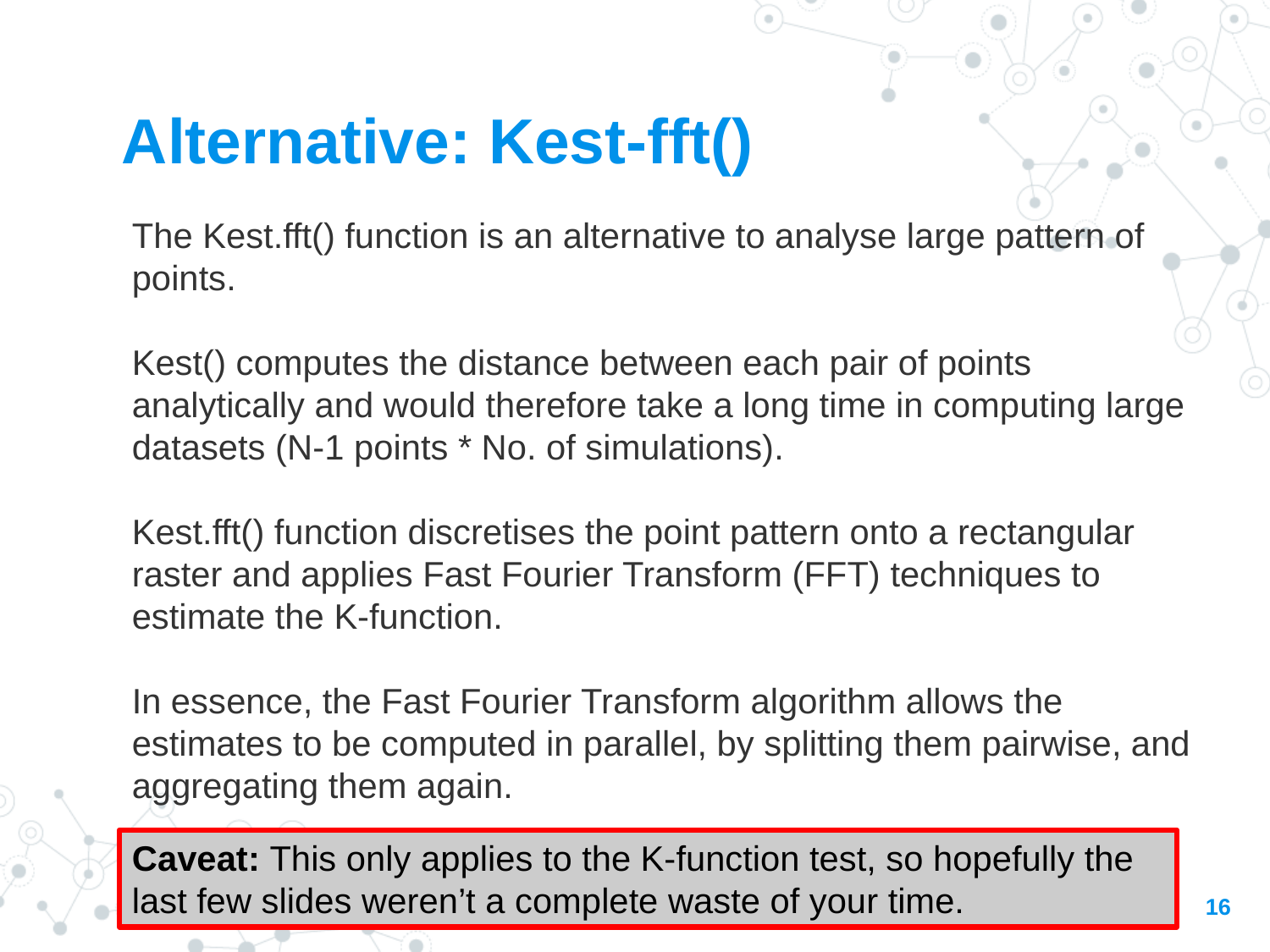

# Alternative: Kest-fft()
The Kest.fft() function is an alternative to analyse large pattern of points.

Kest() computes the distance between each pair of points analytically and would therefore take a long time in computing large datasets (N-1 points * No. of simulations).

Kest.fft() function discretises the point pattern onto a rectangular raster and applies Fast Fourier Transform (FFT) techniques to estimate the K-function.

In essence, the Fast Fourier Transform algorithm allows the estimates to be computed in parallel, by splitting them pairwise, and aggregating them again.
Caveat: This only applies to the K-function test, so hopefully the last few slides weren’t a complete waste of your time.
16